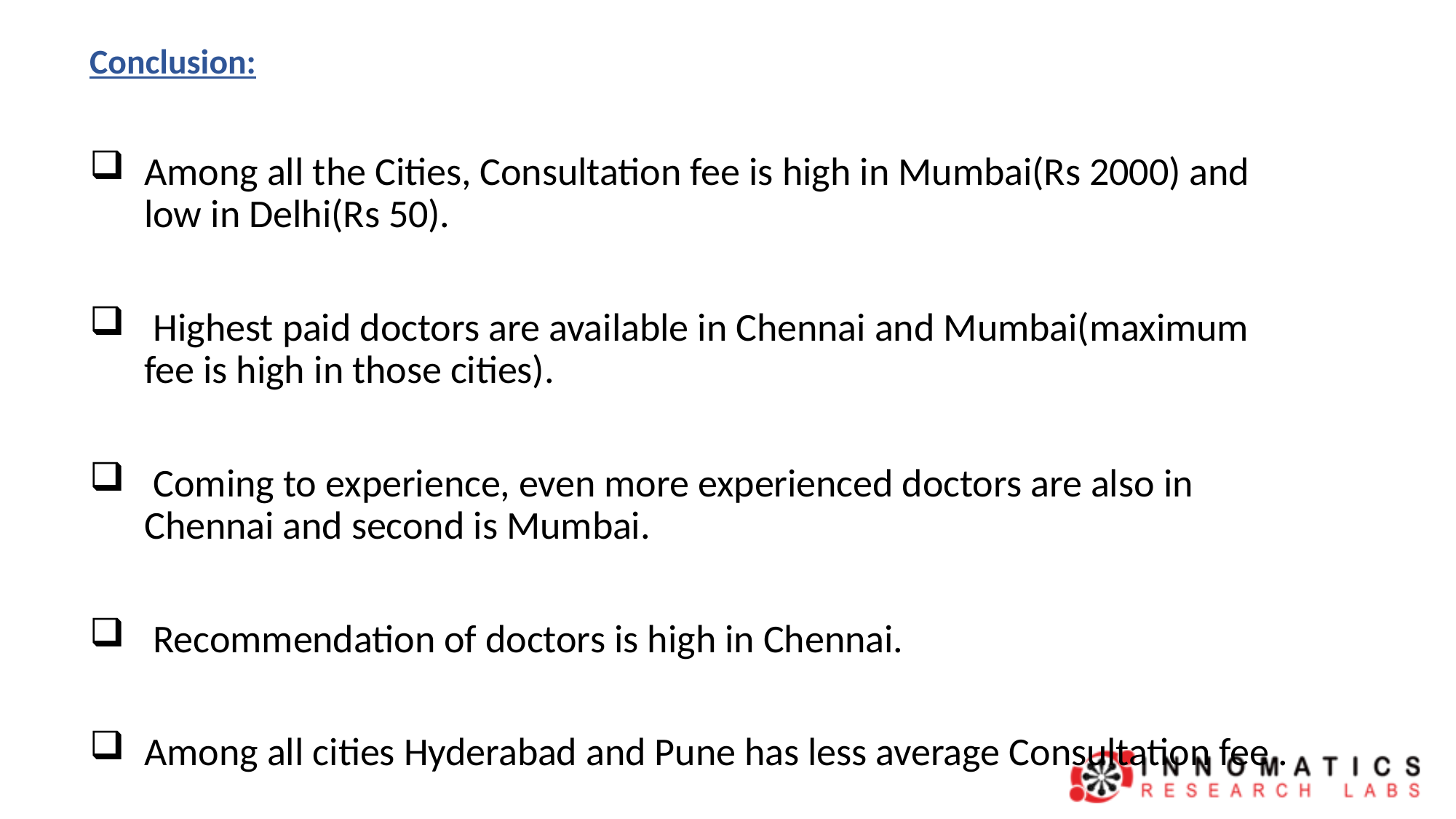

# Conclusion:
Among all the Cities, Consultation fee is high in Mumbai(Rs 2000) and low in Delhi(Rs 50).

 Highest paid doctors are available in Chennai and Mumbai(maximum fee is high in those cities).

 Coming to experience, even more experienced doctors are also in Chennai and second is Mumbai.

 Recommendation of doctors is high in Chennai.

Among all cities Hyderabad and Pune has less average Consultation fee .